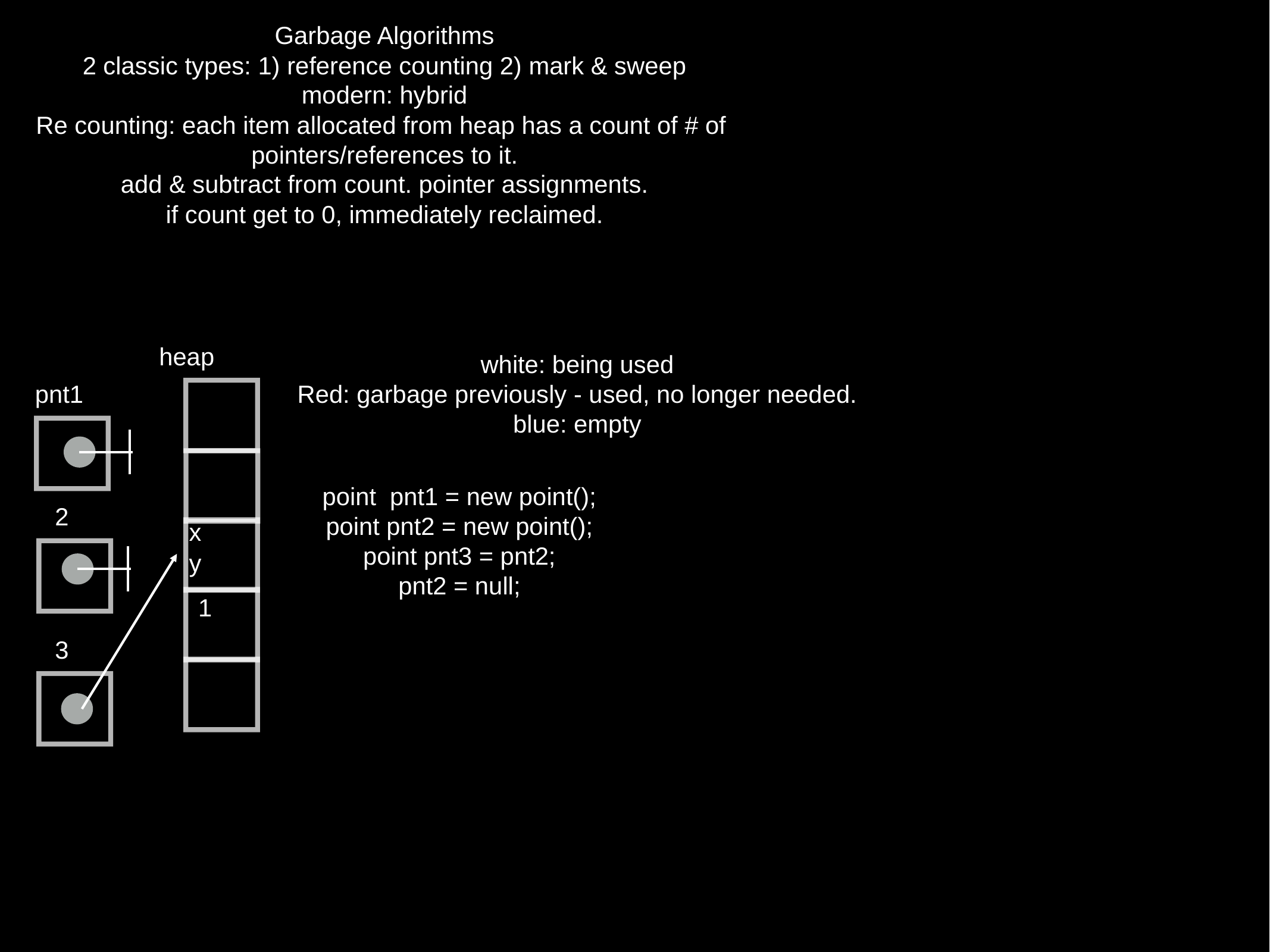

Garbage Algorithms
2 classic types: 1) reference counting 2) mark & sweep
modern: hybrid
Re counting: each item allocated from heap has a count of # of
pointers/references to it.
add & subtract from count. pointer assignments.
if count get to 0, immediately reclaimed.
heap
white: being used
Red: garbage previously - used, no longer needed.
blue: empty
pnt1

point  pnt1 = new point();
point pnt2 = new point();
point pnt3 = pnt2;
pnt2 = null;
2
x

y

1

3